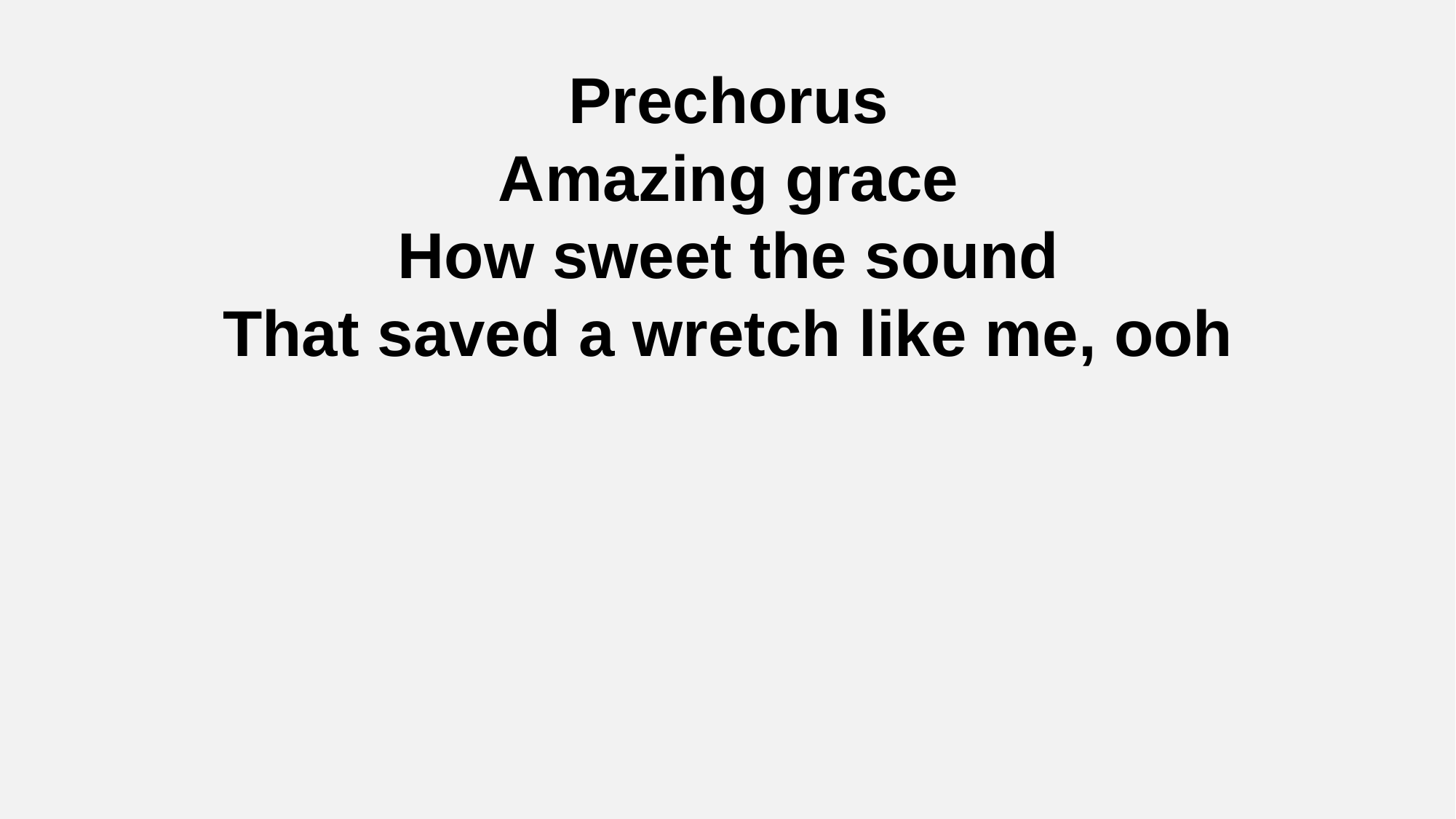

Prechorus
Amazing grace
How sweet the sound
That saved a wretch like me, ooh